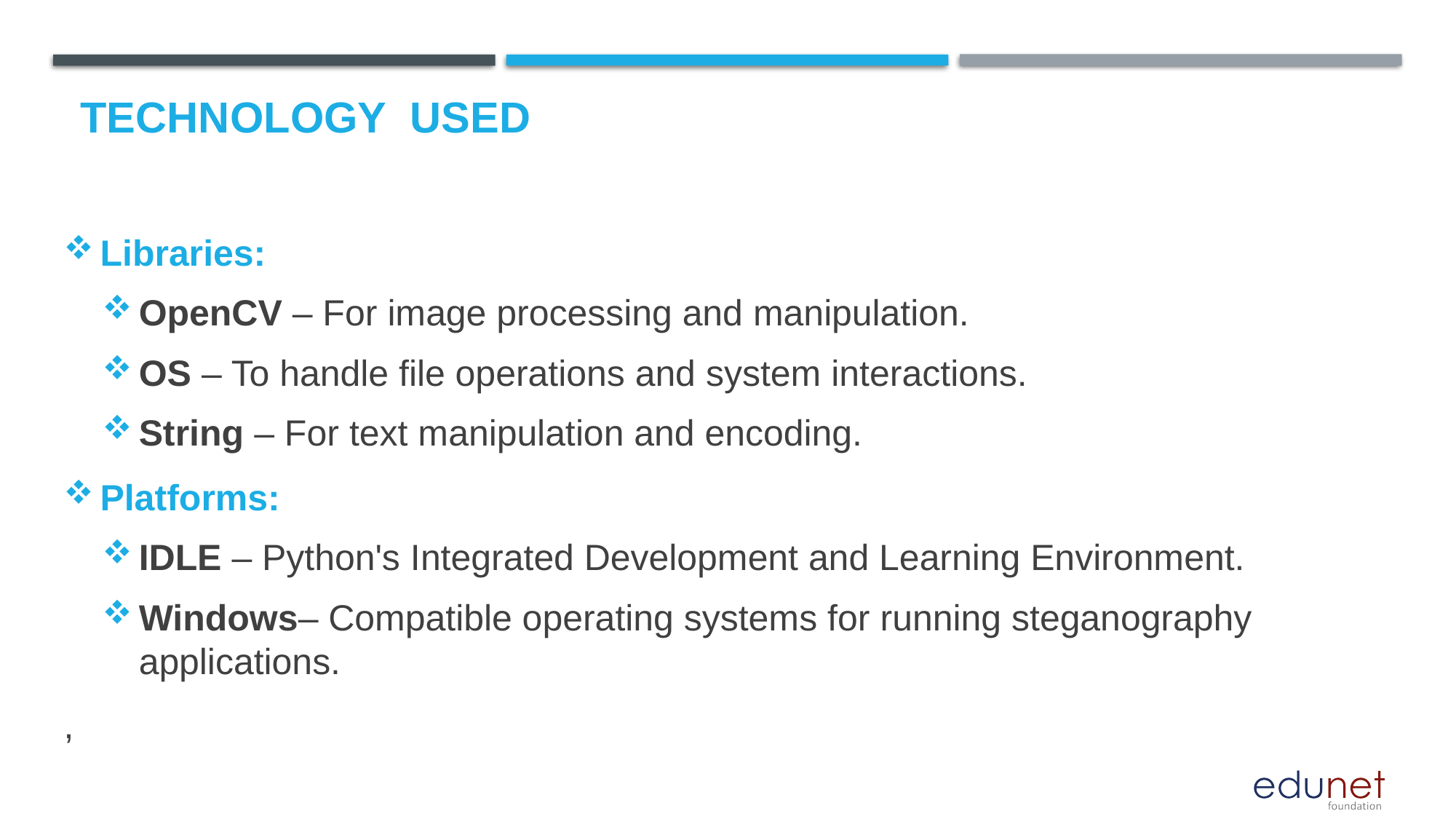

# Technology  used

Libraries:
OpenCV – For image processing and manipulation.
OS – To handle file operations and system interactions.
String – For text manipulation and encoding.
Platforms:
IDLE – Python's Integrated Development and Learning Environment.
Windows– Compatible operating systems for running steganography applications.
,